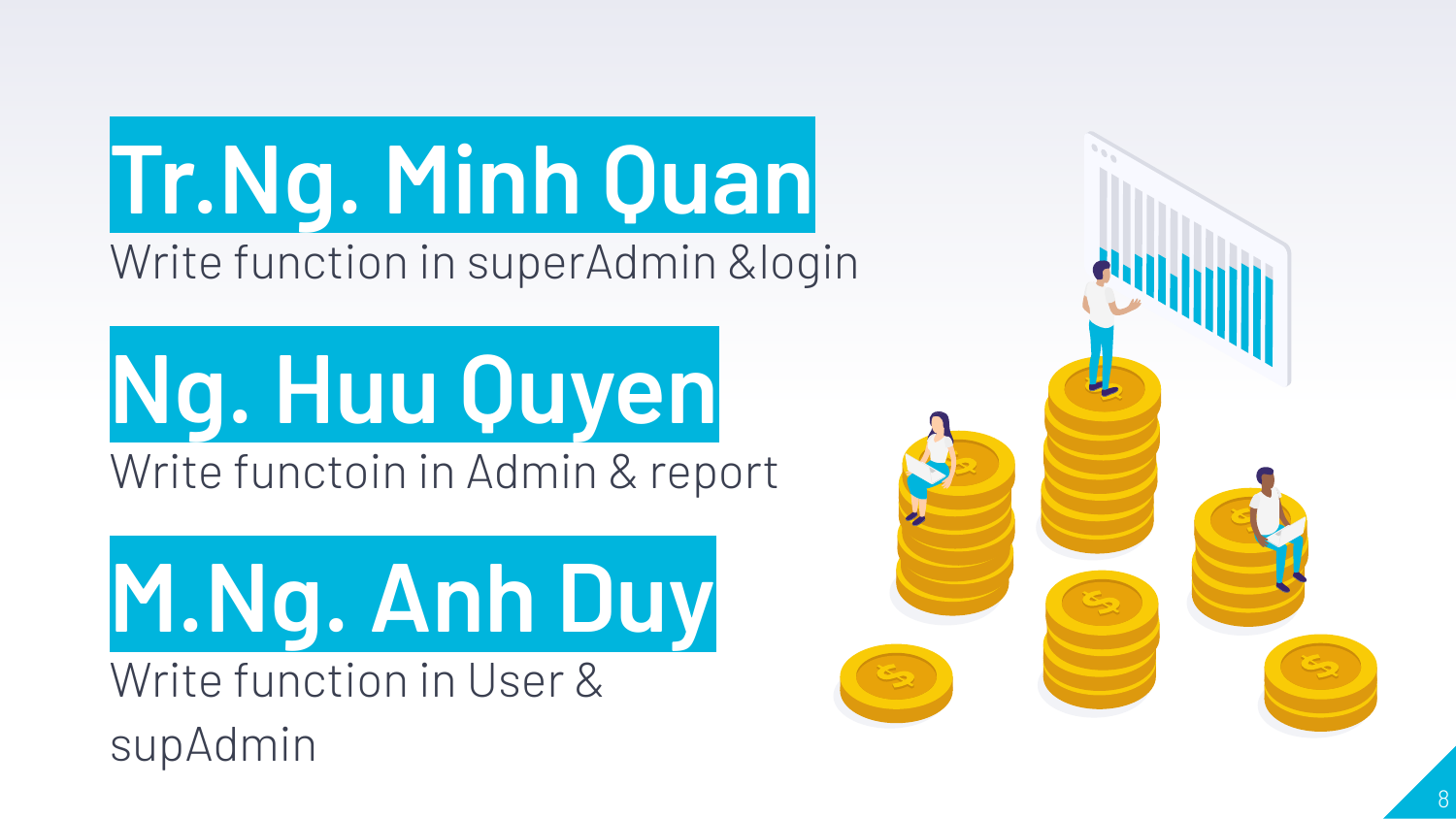

Tr.Ng. Minh Quan
Write function in superAdmin &login
Ng. Huu Quyen
Write functoin in Admin & report
M.Ng. Anh Duy
Write function in User & supAdmin

8